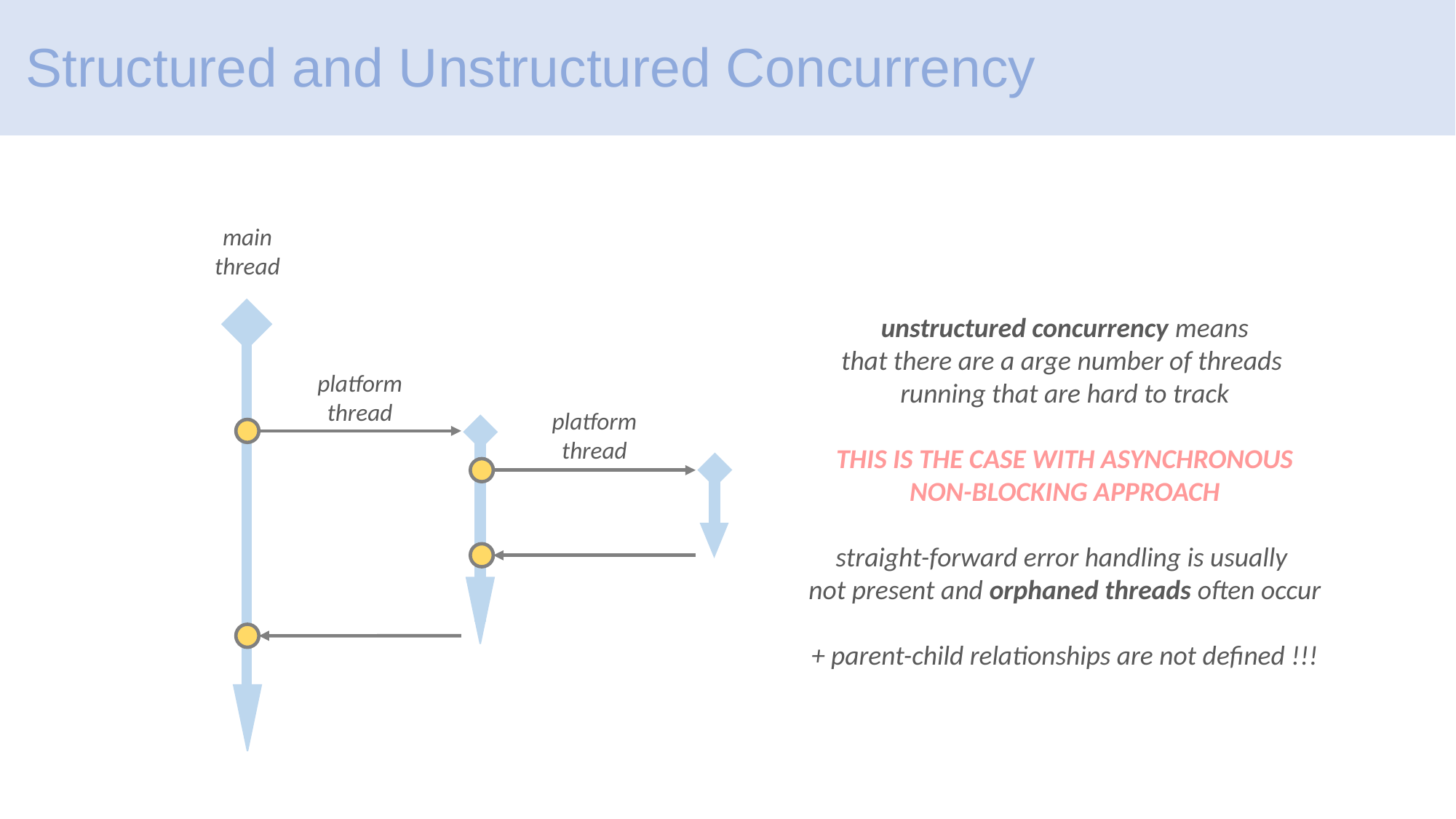

# Structured and Unstructured Concurrency

main
thread

unstructured concurrency means
that there are a arge number of threads
running that are hard to track

THIS IS THE CASE WITH ASYNCHRONOUS
NON-BLOCKING APPROACH

straight-forward error handling is usually
not present and orphaned threads often occur

+ parent-child relationships are not defined !!!

platform
thread
platform
thread